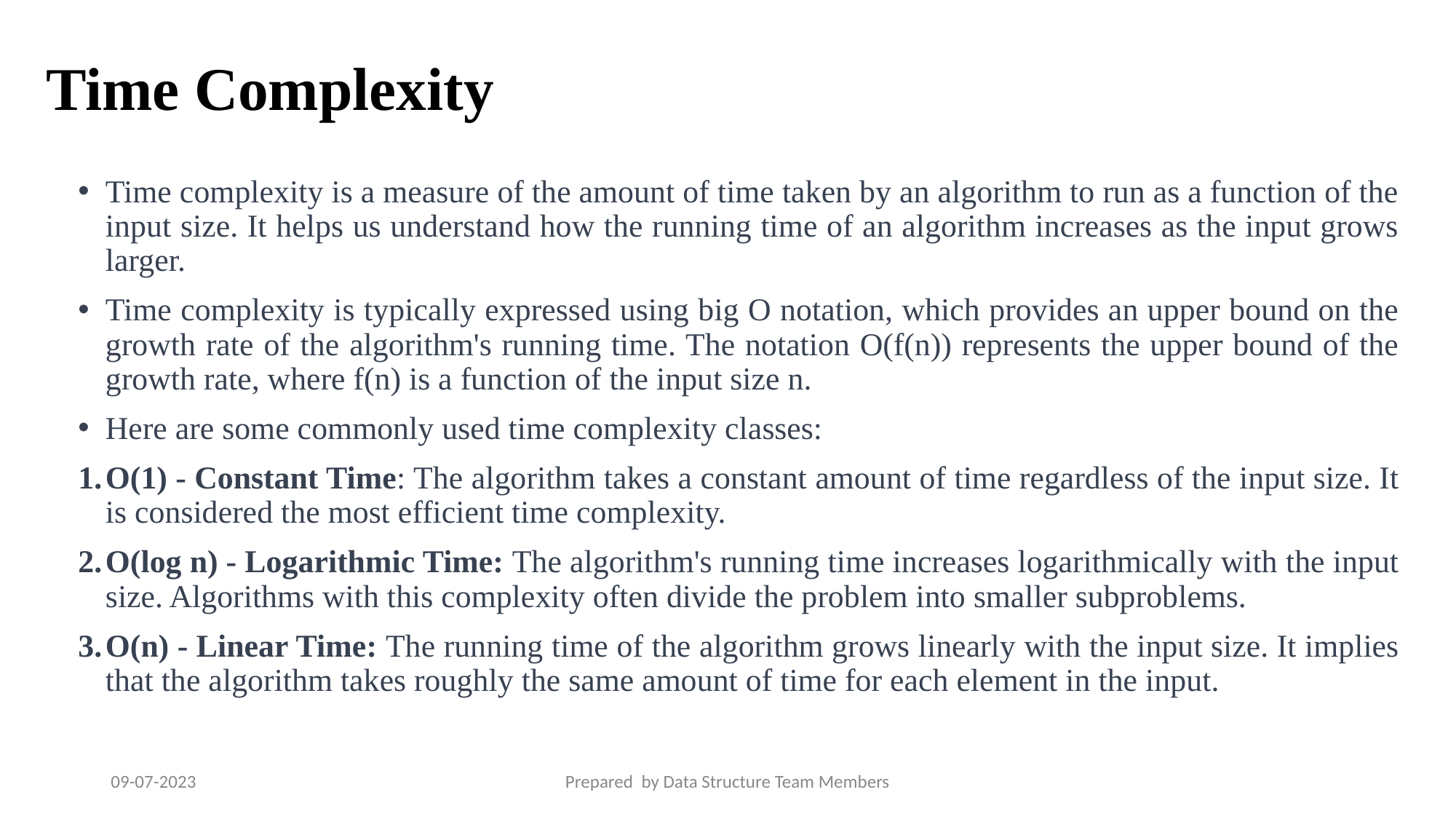

# Time Complexity
Time complexity is a measure of the amount of time taken by an algorithm to run as a function of the input size. It helps us understand how the running time of an algorithm increases as the input grows larger.
Time complexity is typically expressed using big O notation, which provides an upper bound on the growth rate of the algorithm's running time. The notation O(f(n)) represents the upper bound of the growth rate, where f(n) is a function of the input size n.
Here are some commonly used time complexity classes:
O(1) - Constant Time: The algorithm takes a constant amount of time regardless of the input size. It is considered the most efficient time complexity.
O(log n) - Logarithmic Time: The algorithm's running time increases logarithmically with the input size. Algorithms with this complexity often divide the problem into smaller subproblems.
O(n) - Linear Time: The running time of the algorithm grows linearly with the input size. It implies that the algorithm takes roughly the same amount of time for each element in the input.

09-07-2023
Prepared  by Data Structure Team Members